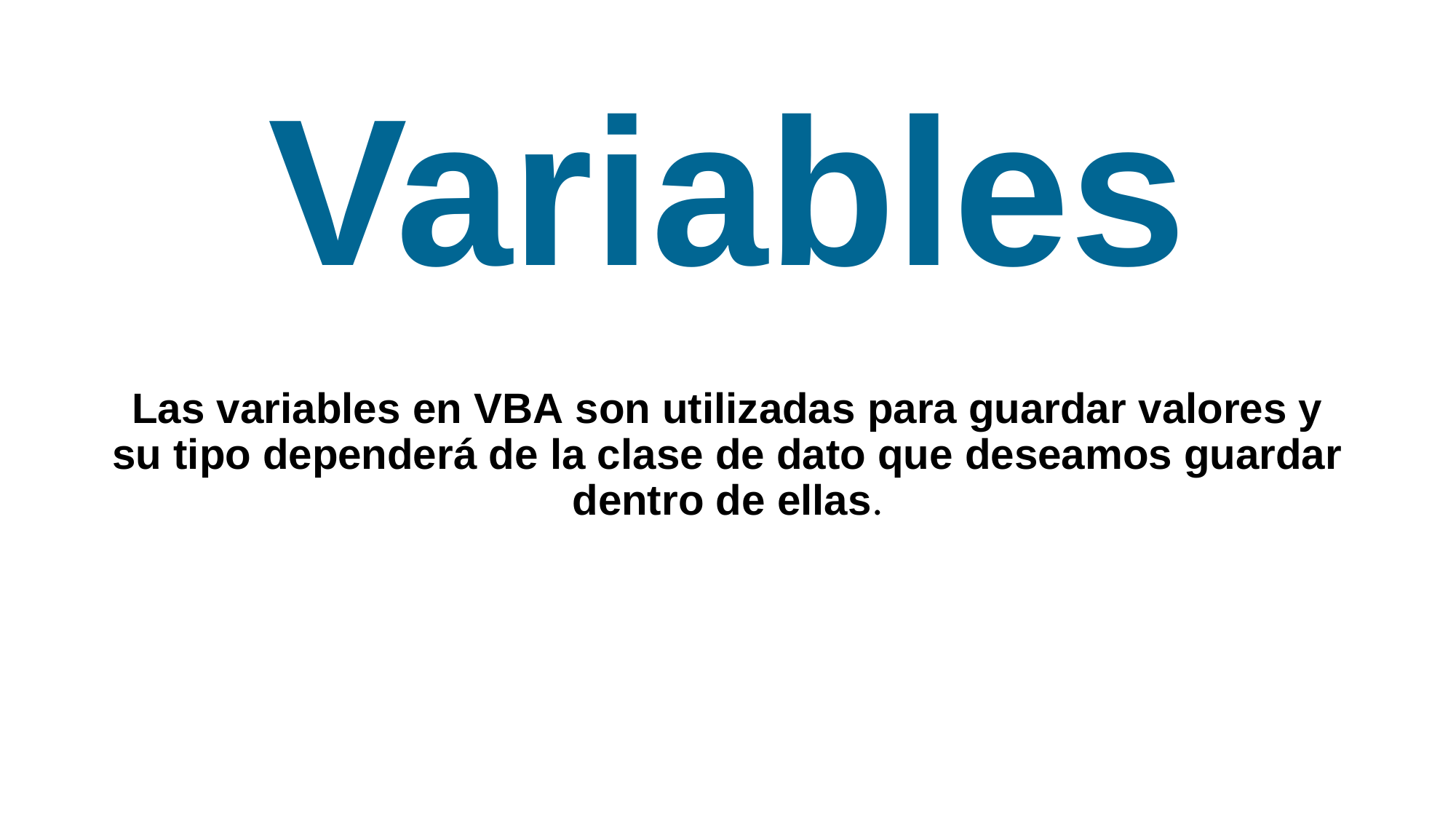

Variables

Las variables en VBA son utilizadas para guardar valores y su tipo dependerá de la clase de dato que deseamos guardar dentro de ellas.